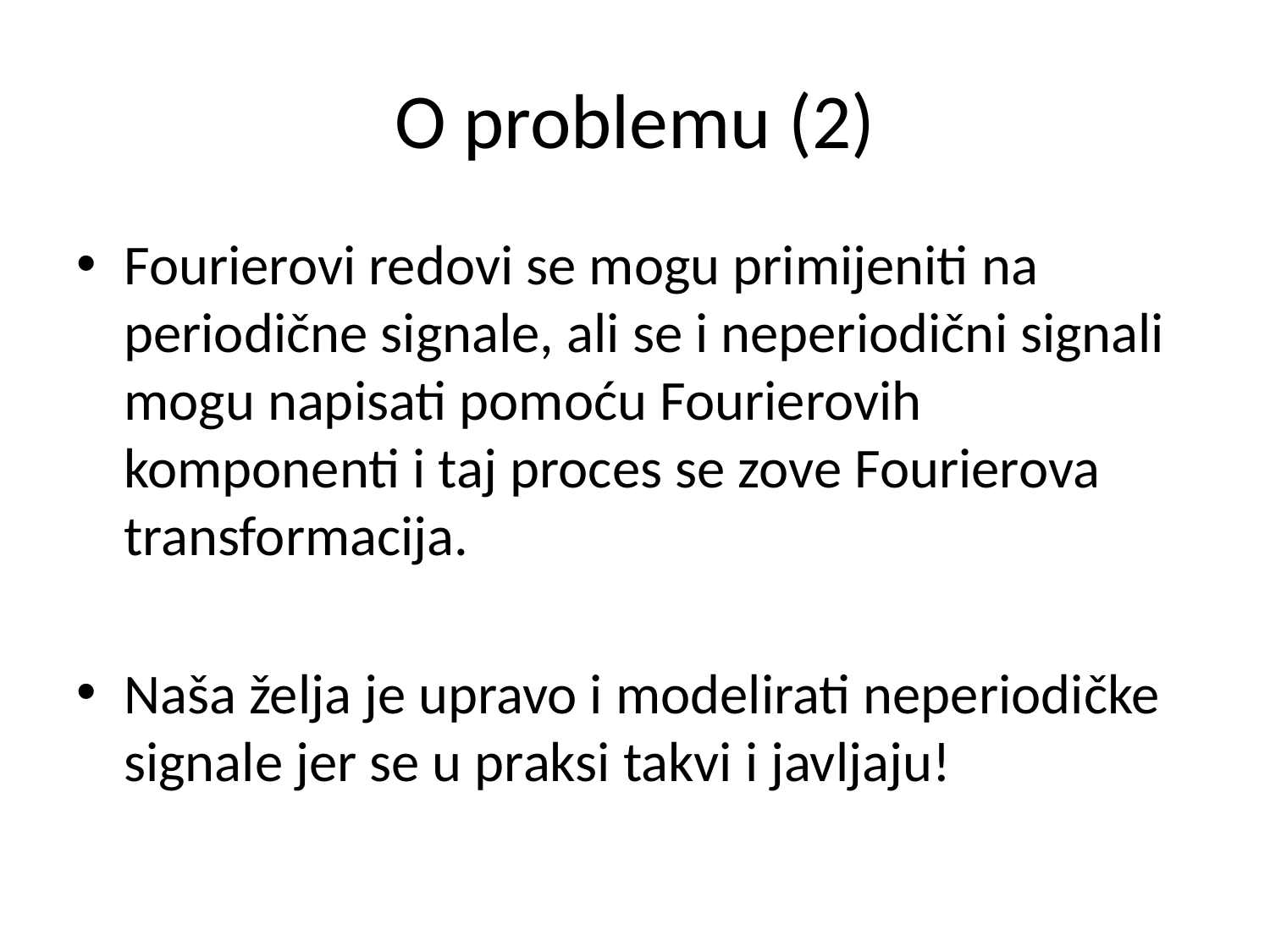

# O problemu (2)
Fourierovi redovi se mogu primijeniti na periodične signale, ali se i neperiodični signali mogu napisati pomoću Fourierovih komponenti i taj proces se zove Fourierova transformacija.

Naša želja je upravo i modelirati neperiodičke signale jer se u praksi takvi i javljaju!